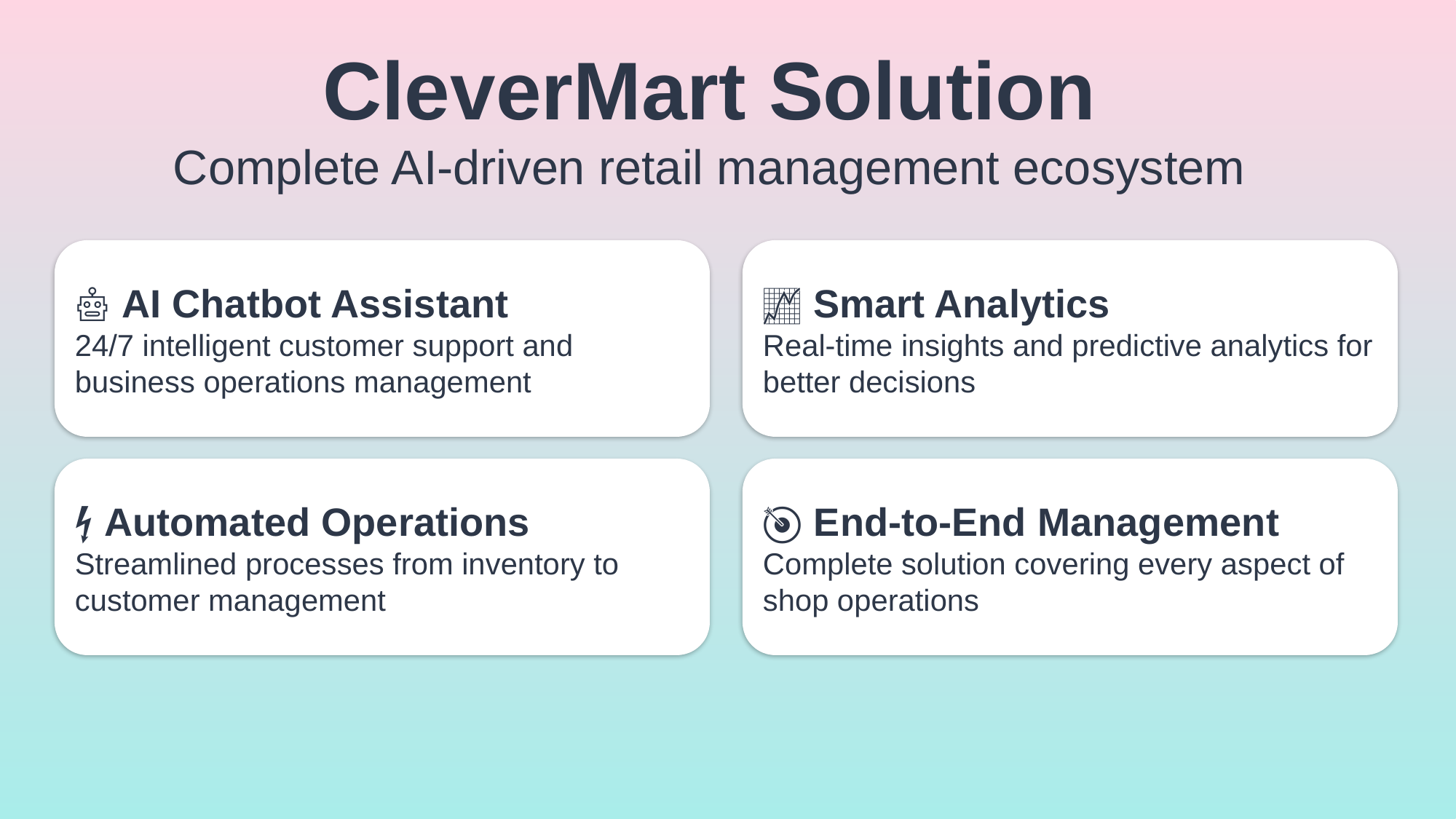

CleverMart Solution
Complete AI-driven retail management ecosystem
🤖 AI Chatbot Assistant
24/7 intelligent customer support and business operations management
📈 Smart Analytics
Real-time insights and predictive analytics for better decisions
⚡ Automated Operations
Streamlined processes from inventory to customer management
🎯 End-to-End Management
Complete solution covering every aspect of shop operations